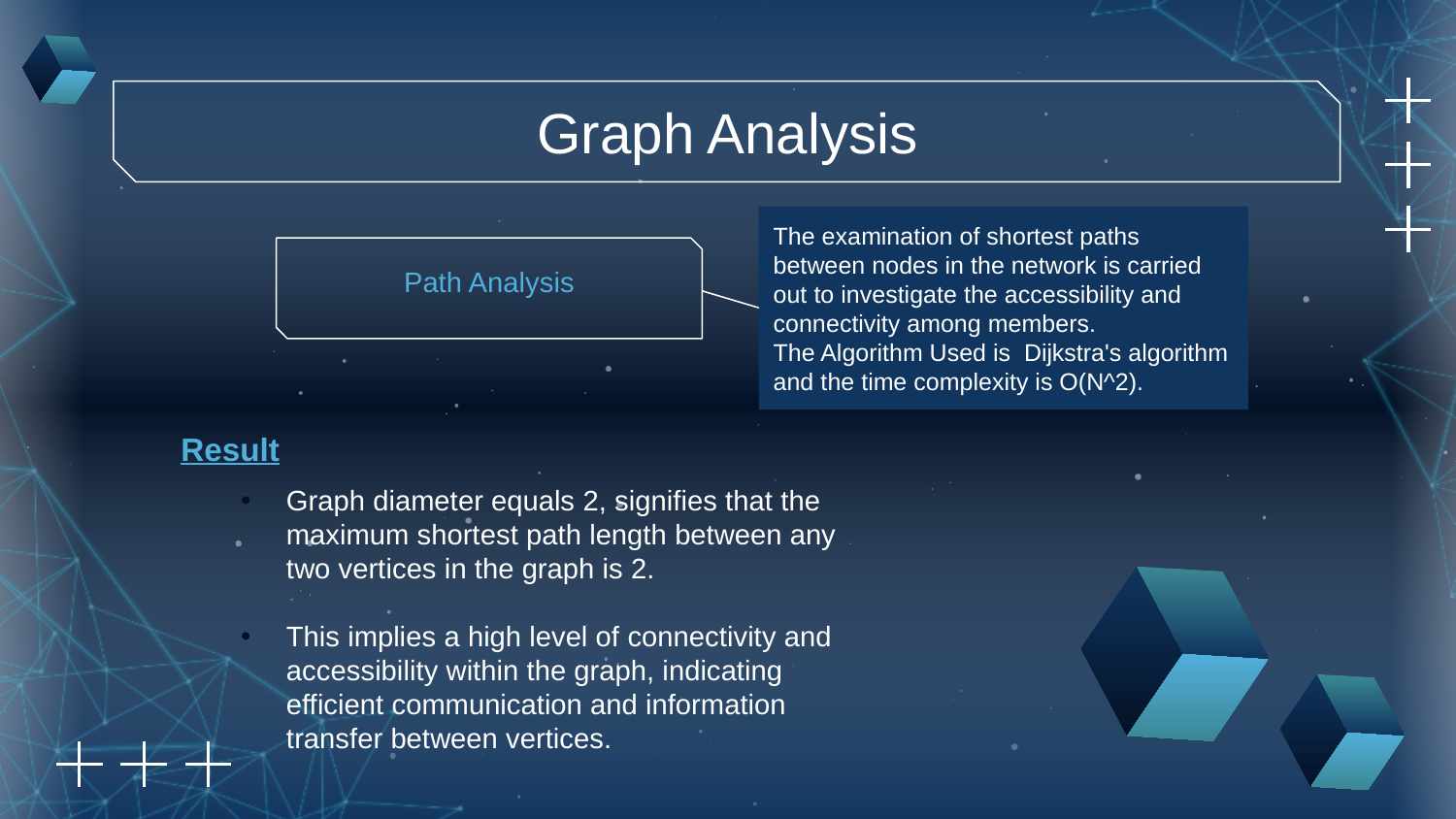

Graph Analysis
The examination of shortest paths between nodes in the network is carried out to investigate the accessibility and connectivity among members.
The Algorithm Used is  Dijkstra's algorithm and the time complexity is O(N^2).

Path Analysis
Result
Graph diameter equals 2, signifies that the maximum shortest path length between any two vertices in the graph is 2.

This implies a high level of connectivity and accessibility within the graph, indicating efficient communication and information transfer between vertices.